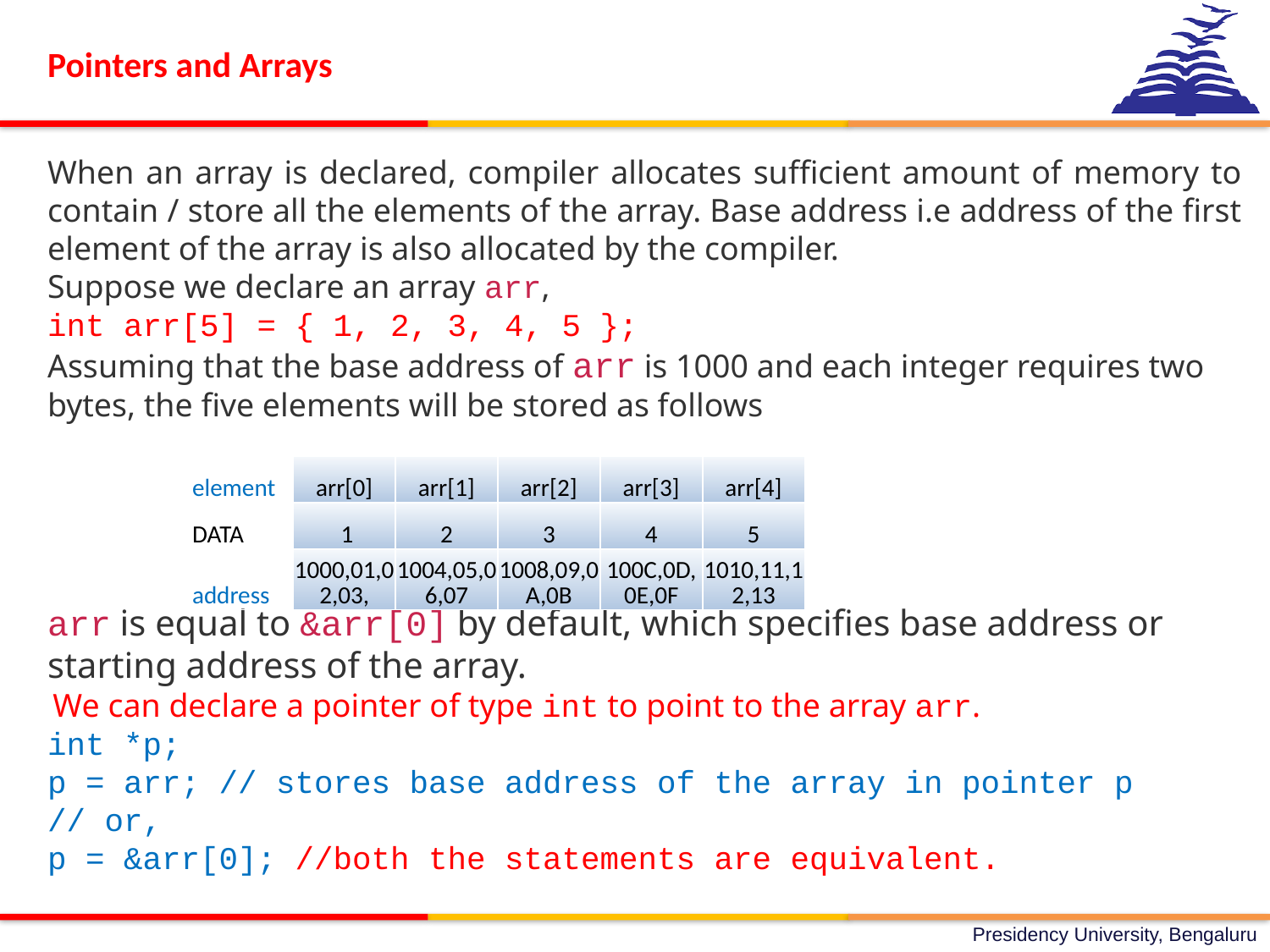

Pointers and Arrays
When an array is declared, compiler allocates sufficient amount of memory to contain / store all the elements of the array. Base address i.e address of the first element of the array is also allocated by the compiler.
Suppose we declare an array arr,
int arr[5] = { 1, 2, 3, 4, 5 };
Assuming that the base address of arr is 1000 and each integer requires two bytes, the five elements will be stored as follows

arr is equal to &arr[0] by default, which specifies base address or starting address of the array.
 We can declare a pointer of type int to point to the array arr.
int *p;
p = arr; // stores base address of the array in pointer p
// or,
p = &arr[0]; //both the statements are equivalent.

| element | arr[0] | arr[1] | arr[2] | arr[3] | arr[4] |
| --- | --- | --- | --- | --- | --- |
| DATA | 1 | 2 | 3 | 4 | 5 |
| address | 1000,01,02,03, | 1004,05,06,07 | 1008,09,0A,0B | 100C,0D,0E,0F | 1010,11,12,13 |